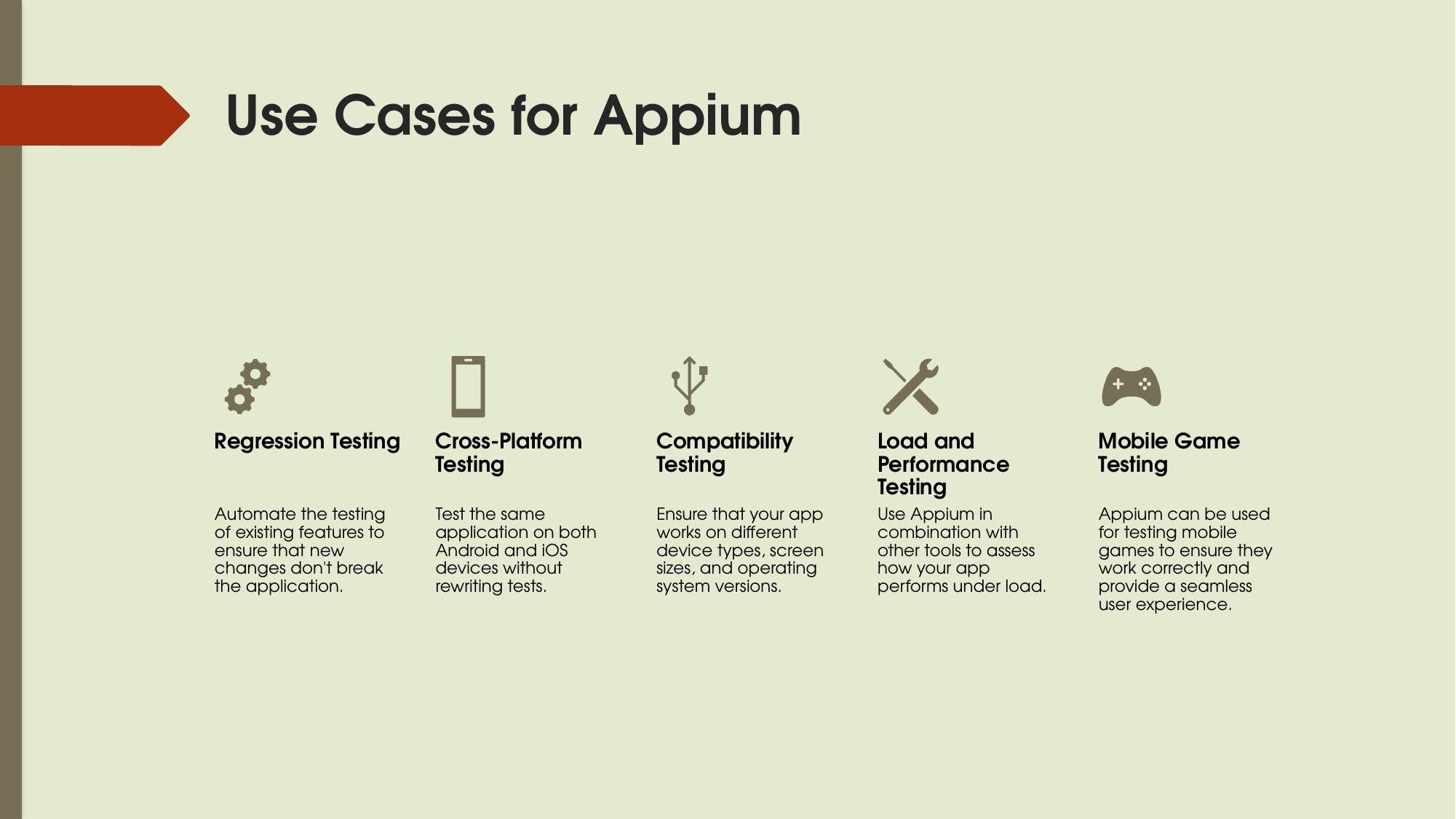

# Use Cases for Appium

Regression Testing
Automate the testing of existing features to ensure that new changes don't break the application.
Cross-Platform Testing
Test the same application on both Android and iOS devices without rewriting tests.
Compatibility Testing
Ensure that your app works on different device types, screen sizes, and operating system versions.
Load and Performance Testing
Use Appium in combination with other tools to assess how your app performs under load.
Mobile Game Testing
Appium can be used for testing mobile games to ensure they work correctly and provide a seamless user experience.